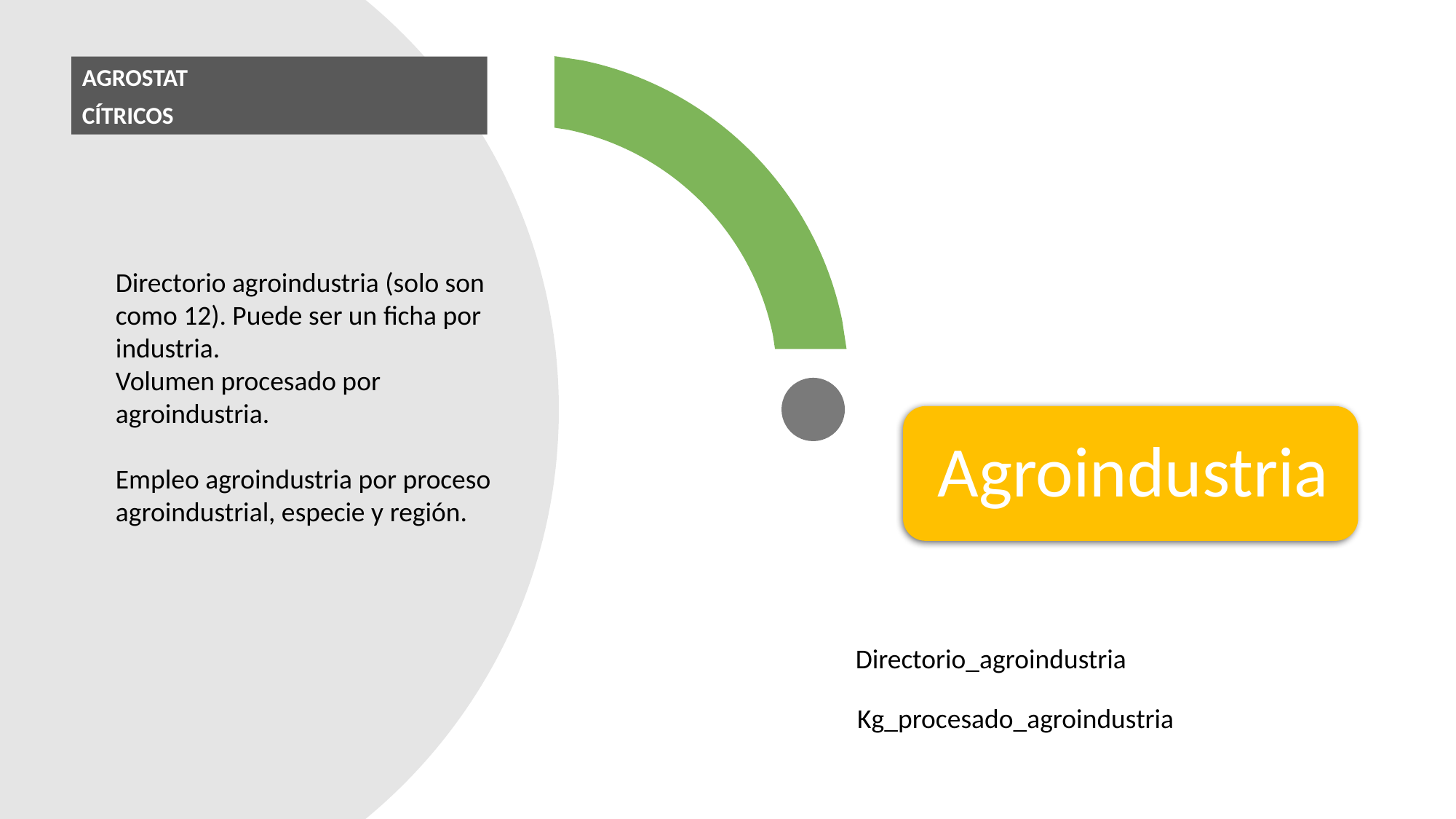

AGROSTAT
CÍTRICOS
Directorio agroindustria (solo son como 12). Puede ser un ficha por industria.
Volumen procesado por agroindustria.

Empleo agroindustria por proceso agroindustrial, especie y región.
Agroindustria

Directorio_agroindustria
Kg_procesado_agroindustria